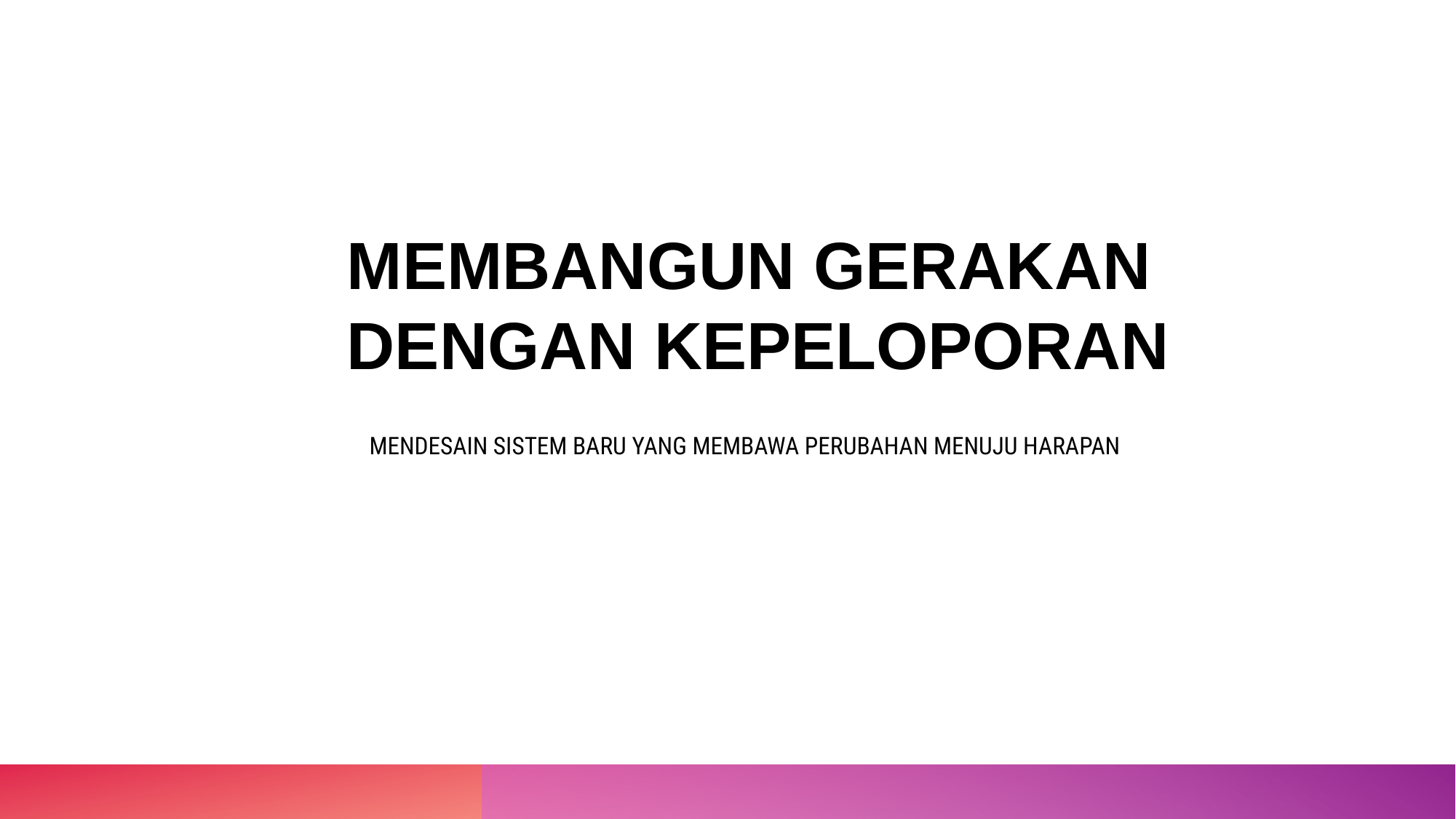

# MEMBANGUN GERAKAN DENGAN KEPELOPORAN
MENDESAIN SISTEM BARU YANG MEMBAWA PERUBAHAN MENUJU HARAPAN